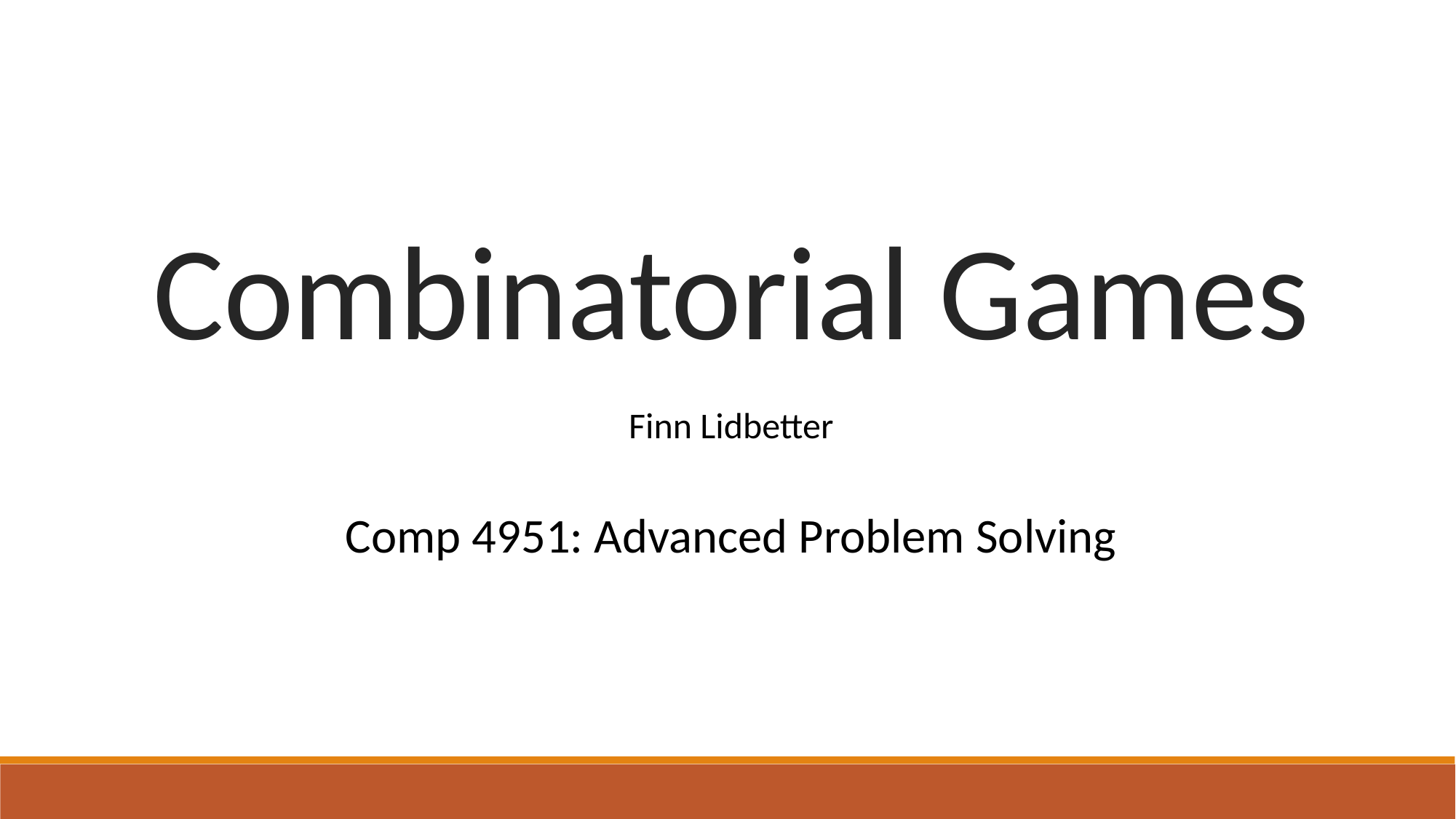

# Combinatorial Games
Finn Lidbetter

Comp 4951: Advanced Problem Solving